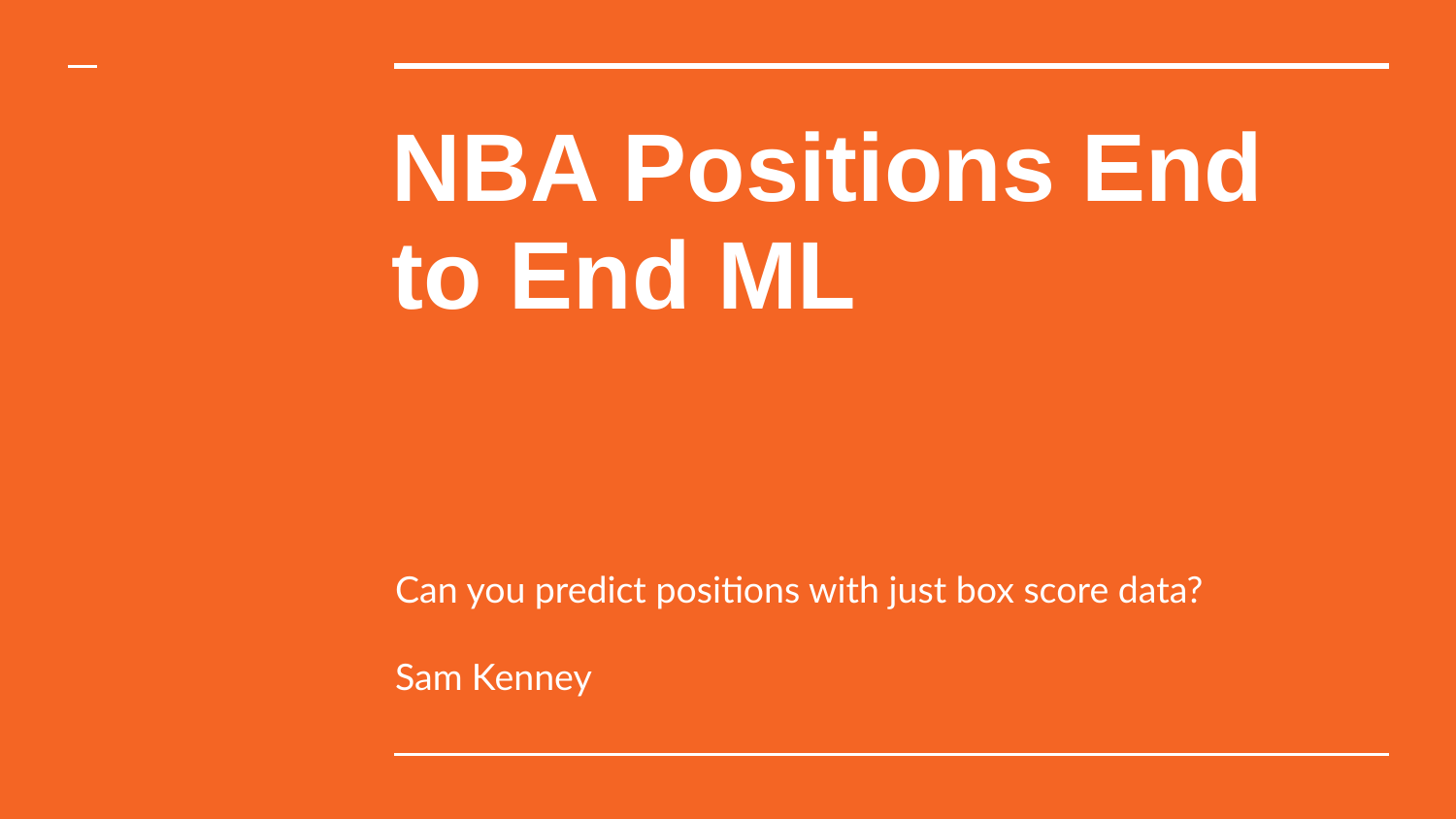

# NBA Positions End to End ML
Can you predict positions with just box score data?

Sam Kenney